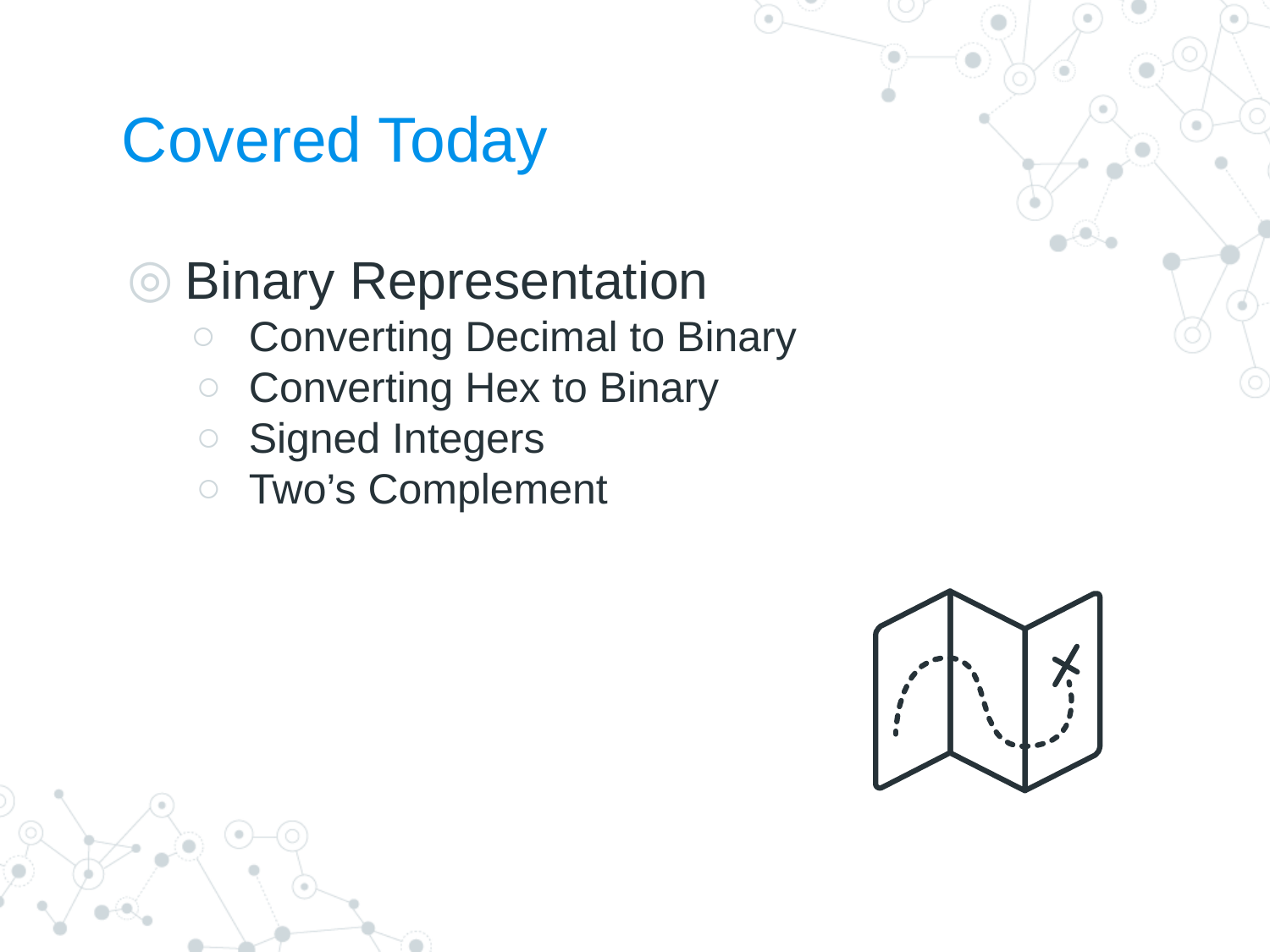

# Covered Today
Binary Representation
Converting Decimal to Binary
Converting Hex to Binary
Signed Integers
Two’s Complement